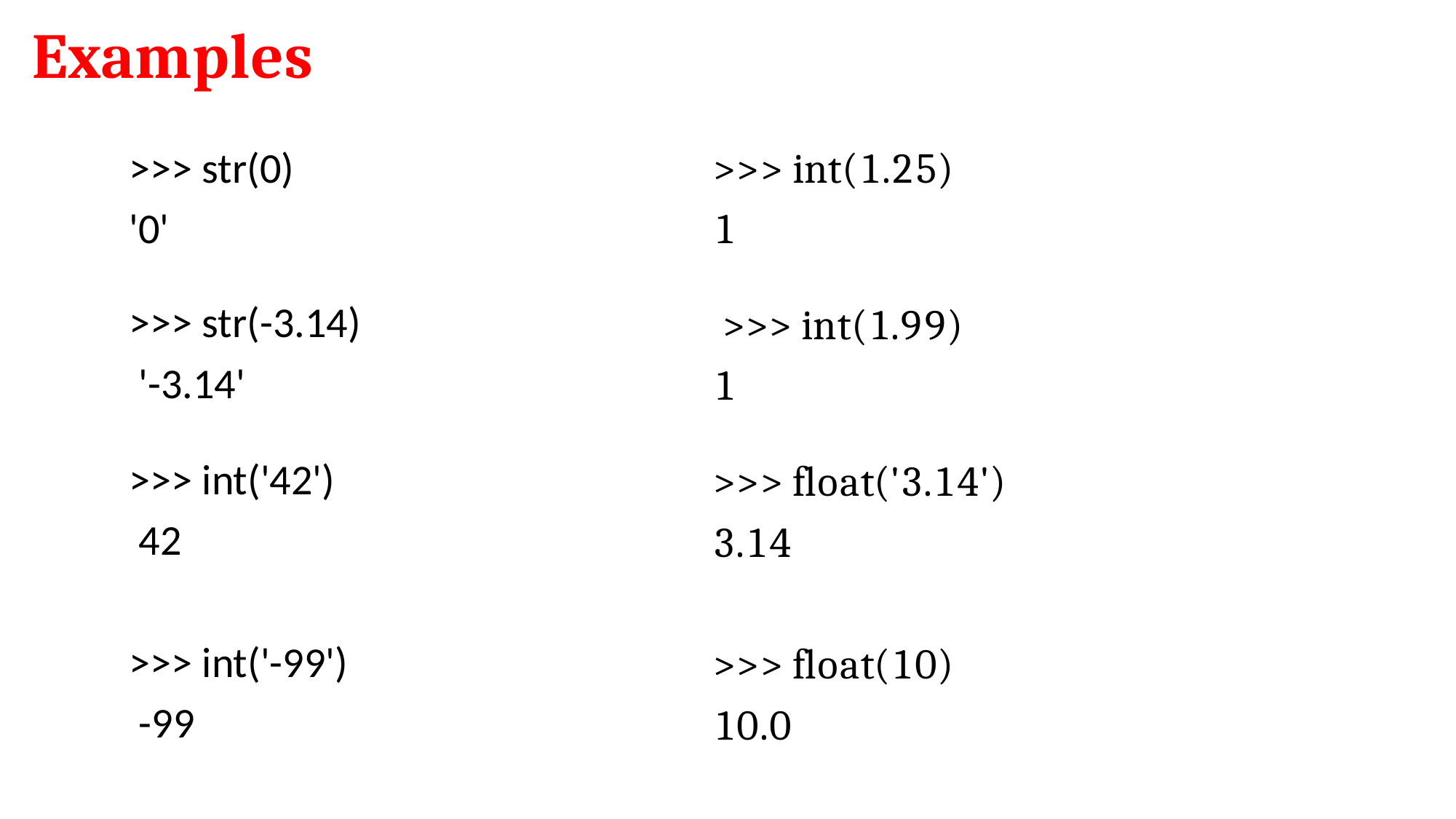

# Examples
>>> str(0)
'0'

>>> str(-3.14)
 '-3.14'

>>> int('42')
 42

>>> int('-99')
 -99
>>> int(1.25)
1

 >>> int(1.99)
1

>>> float('3.14')
3.14

>>> float(10)
10.0